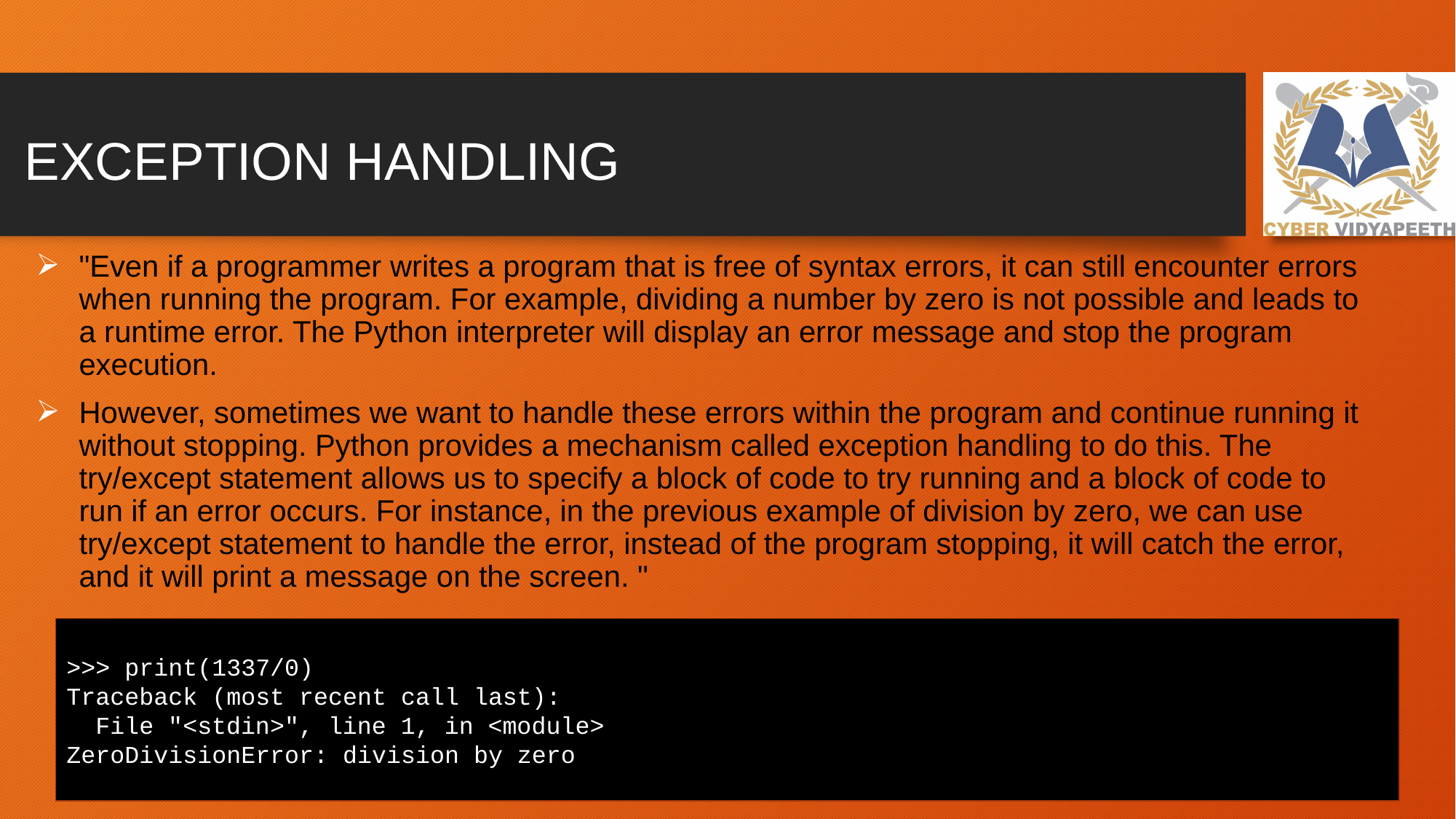

# EXCEPTION HANDLING
"Even if a programmer writes a program that is free of syntax errors, it can still encounter errors when running the program. For example, dividing a number by zero is not possible and leads to a runtime error. The Python interpreter will display an error message and stop the program execution.
However, sometimes we want to handle these errors within the program and continue running it without stopping. Python provides a mechanism called exception handling to do this. The try/except statement allows us to specify a block of code to try running and a block of code to run if an error occurs. For instance, in the previous example of division by zero, we can use try/except statement to handle the error, instead of the program stopping, it will catch the error, and it will print a message on the screen. "
>>> print(1337/0)
Traceback (most recent call last):
  File "<stdin>", line 1, in <module>
ZeroDivisionError: division by zero